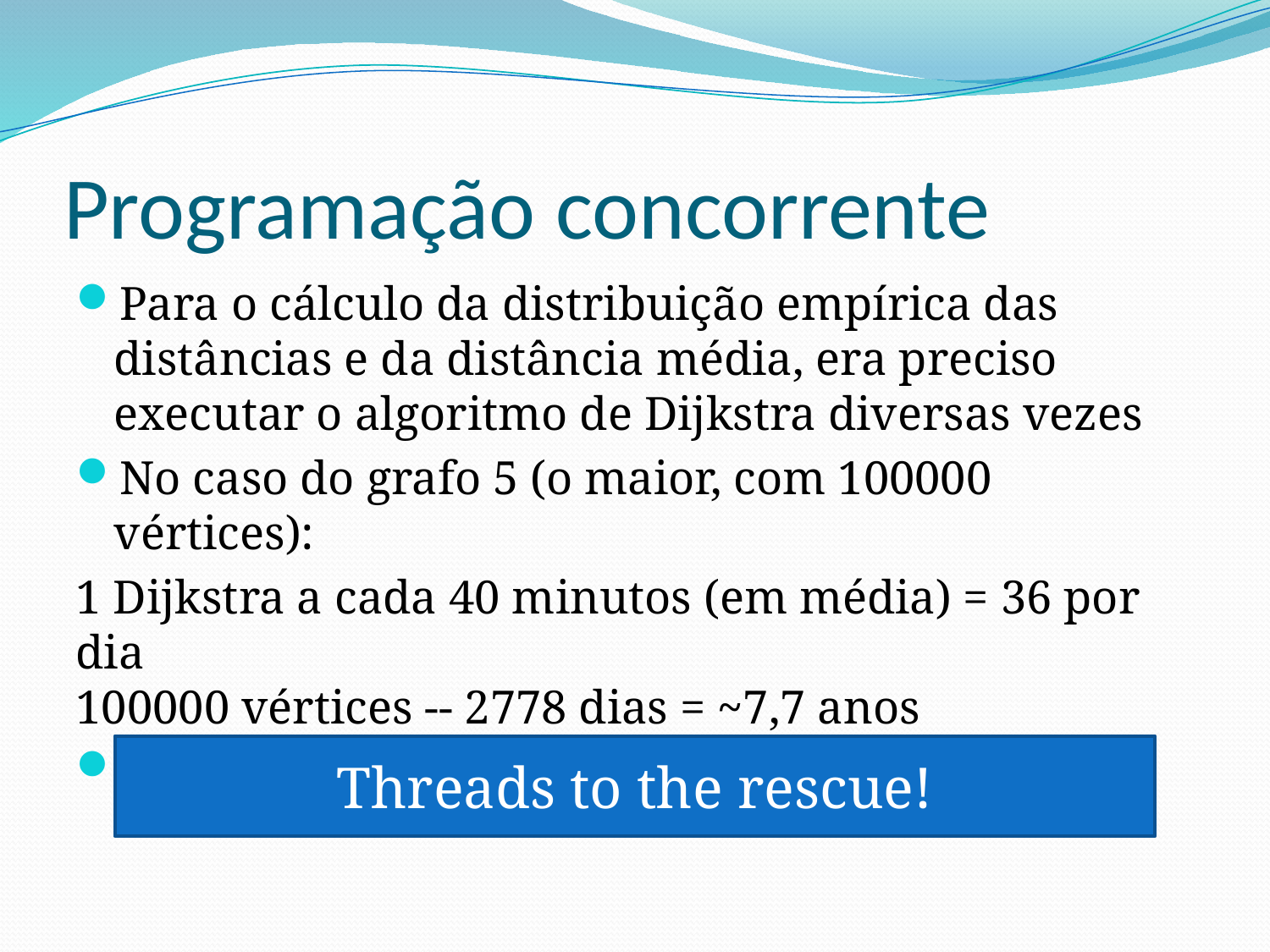

# Programação concorrente
Para o cálculo da distribuição empírica das distâncias e da distância média, era preciso executar o algoritmo de Dijkstra diversas vezes
No caso do grafo 5 (o maior, com 100000 vértices):
1 Dijkstra a cada 40 minutos (em média) = 36 por dia
100000 vértices -- 2778 dias = ~7,7 anos
Solução?

Threads to the rescue!